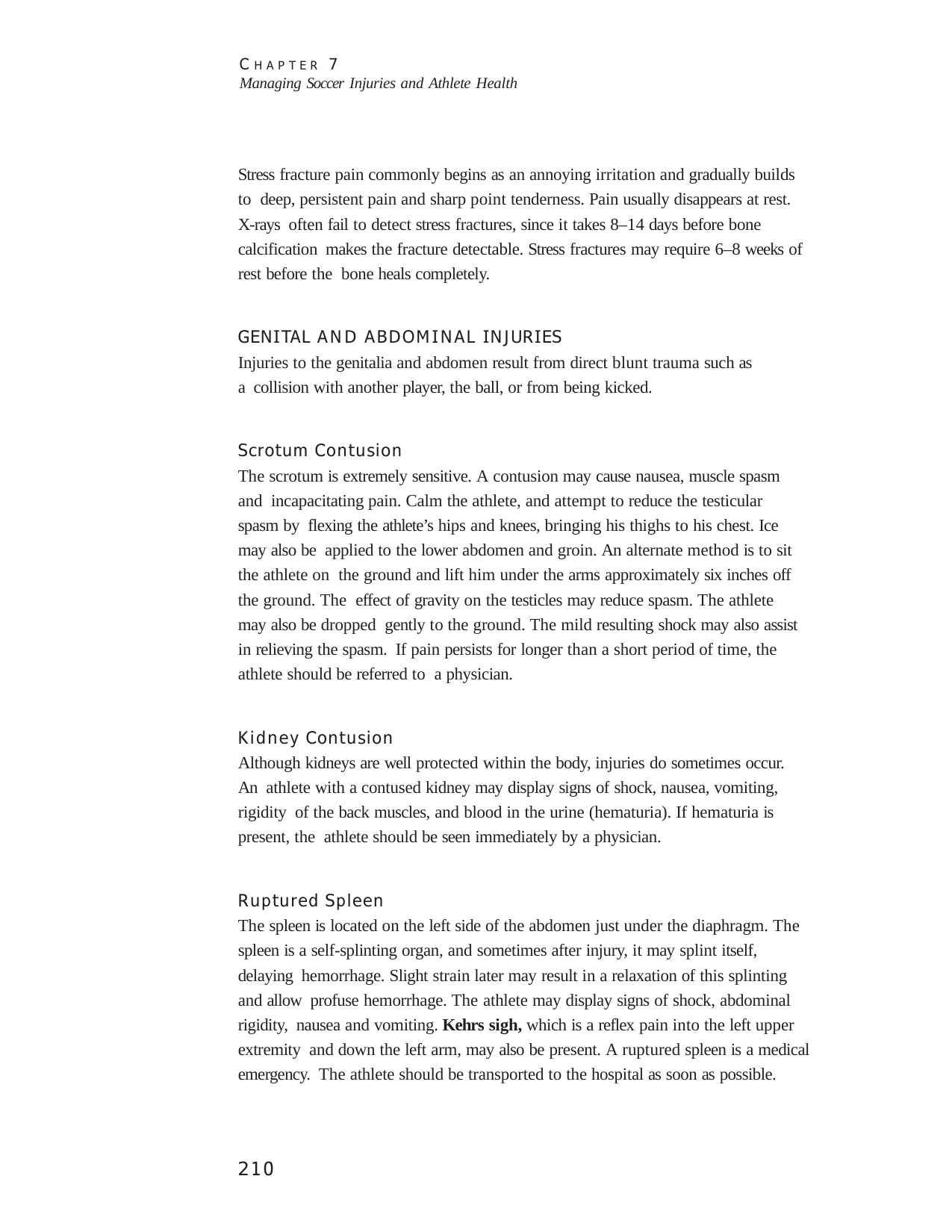

C H A P T E R   7
Managing Soccer Injuries and Athlete Health
Stress fracture pain commonly begins as an annoying irritation and gradually builds to  deep, persistent pain and sharp point tenderness. Pain usually disappears at rest. X-rays  often fail to detect stress fractures, since it takes 8–14 days before bone calcification  makes the fracture detectable. Stress fractures may require 6–8 weeks of rest before the  bone heals completely.

GENITAL AND ABDOMINAL INJURIES
Injuries to the genitalia and abdomen result from direct blunt trauma such as a  collision with another player, the ball, or from being kicked.

Scrotum Contusion
The scrotum is extremely sensitive. A contusion may cause nausea, muscle spasm and  incapacitating pain. Calm the athlete, and attempt to reduce the testicular spasm by  flexing the athlete’s hips and knees, bringing his thighs to his chest. Ice may also be  applied to the lower abdomen and groin. An alternate method is to sit the athlete on  the ground and lift him under the arms approximately six inches off the ground. The  effect of gravity on the testicles may reduce spasm. The athlete may also be dropped  gently to the ground. The mild resulting shock may also assist in relieving the spasm.  If pain persists for longer than a short period of time, the athlete should be referred to  a physician.

Kidney Contusion
Although kidneys are well protected within the body, injuries do sometimes occur. An  athlete with a contused kidney may display signs of shock, nausea, vomiting, rigidity  of the back muscles, and blood in the urine (hematuria). If hematuria is present, the  athlete should be seen immediately by a physician.

Ruptured Spleen
The spleen is located on the left side of the abdomen just under the diaphragm. The  spleen is a self-splinting organ, and sometimes after injury, it may splint itself, delaying  hemorrhage. Slight strain later may result in a relaxation of this splinting and allow  profuse hemorrhage. The athlete may display signs of shock, abdominal rigidity,  nausea and vomiting. Kehrs sigh, which is a reflex pain into the left upper extremity  and down the left arm, may also be present. A ruptured spleen is a medical emergency.  The athlete should be transported to the hospital as soon as possible.
210